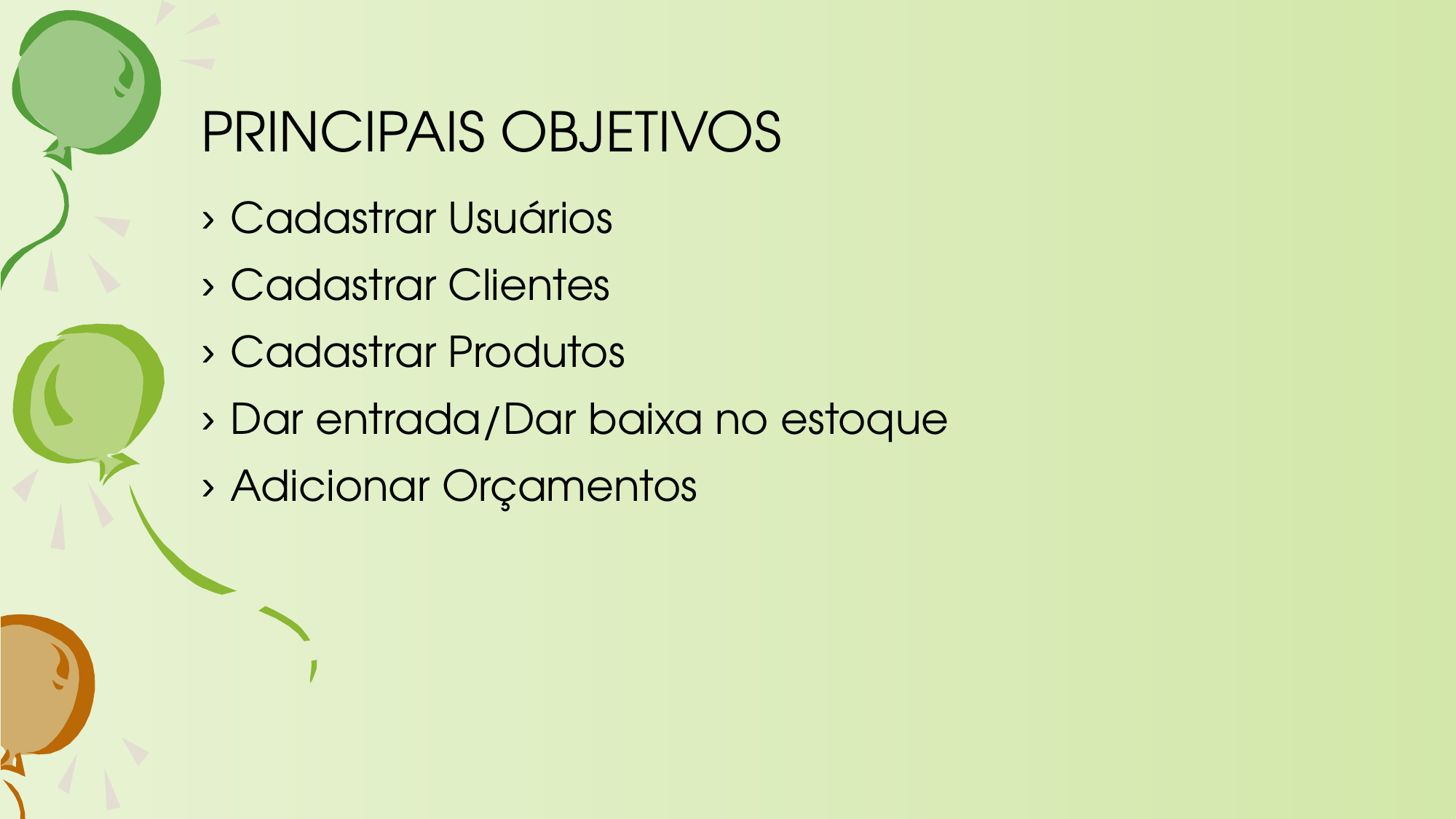

# PRINCIPAIS OBJETIVOS
Cadastrar Usuários
Cadastrar Clientes
Cadastrar Produtos
Dar entrada/Dar baixa no estoque
Adicionar Orçamentos